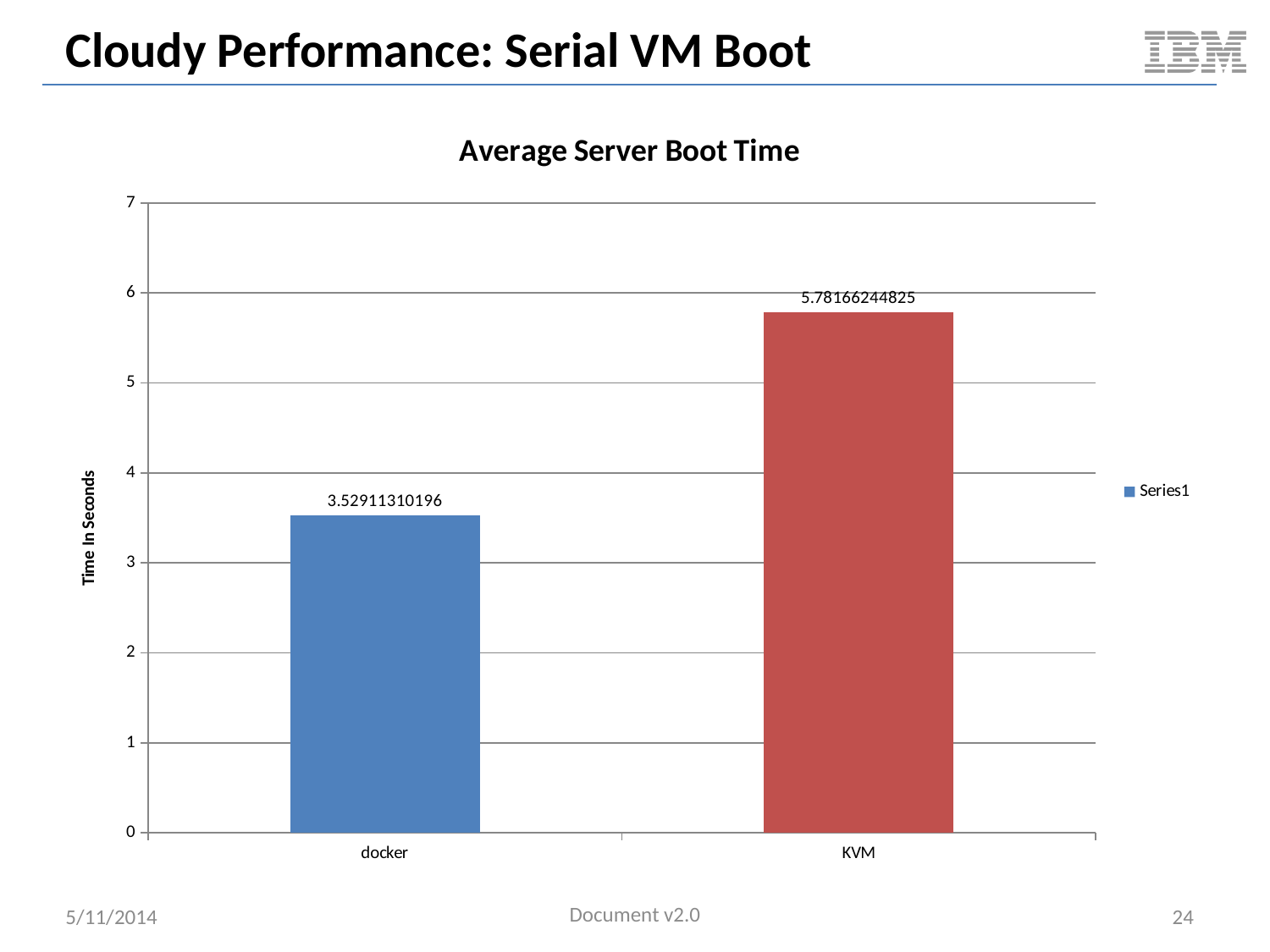

# Cloudy Performance: Serial VM Boot

### Chart: Average Server Boot Time

| Category |  |
|---|---|
| docker | 3.52911310196 |
| KVM | 5.78166244825 |
Document v2.0
5/11/2014
24